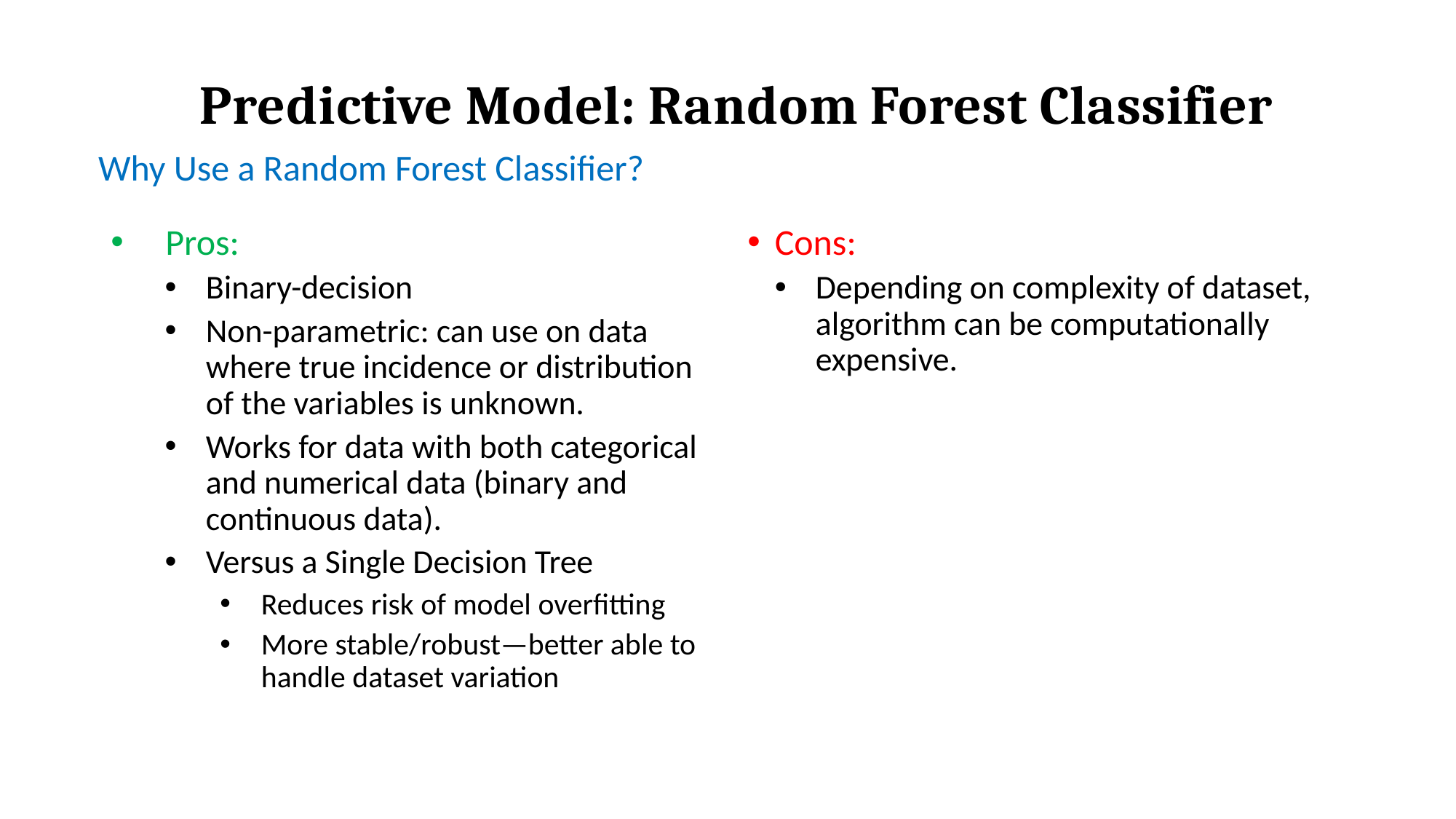

# Predictive Model: Random Forest Classifier
Why Use a Random Forest Classifier?

Pros:
Binary-decision
Non-parametric: can use on data where true incidence or distribution of the variables is unknown.
Works for data with both categorical and numerical data (binary and continuous data).
Versus a Single Decision Tree
Reduces risk of model overfitting
More stable/robust—better able to handle dataset variation

Cons:
Depending on complexity of dataset, algorithm can be computationally expensive.